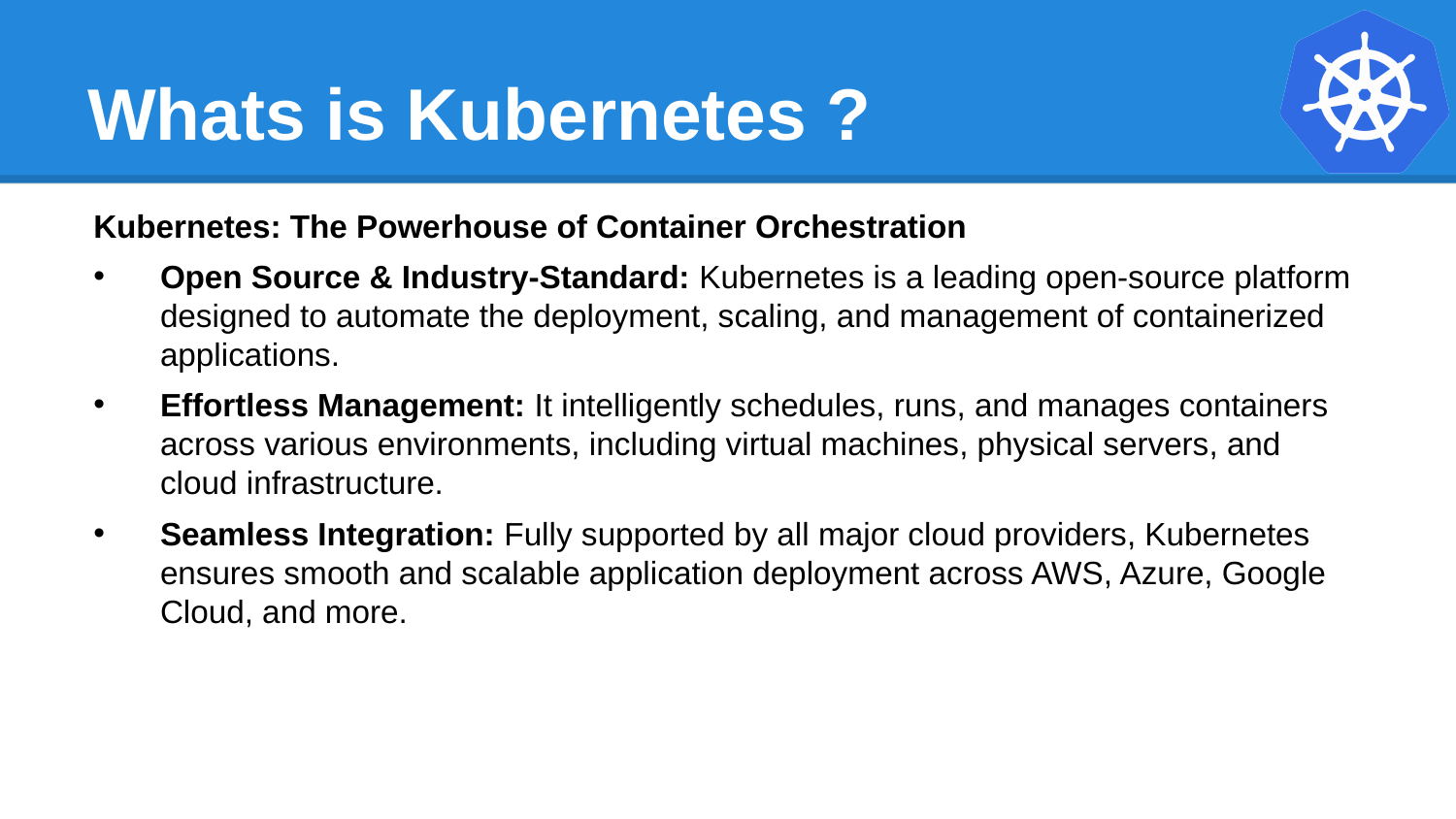

# Whats is Kubernetes ?
Kubernetes: The Powerhouse of Container Orchestration
Open Source & Industry-Standard: Kubernetes is a leading open-source platform designed to automate the deployment, scaling, and management of containerized applications.
Effortless Management: It intelligently schedules, runs, and manages containers across various environments, including virtual machines, physical servers, and cloud infrastructure.
Seamless Integration: Fully supported by all major cloud providers, Kubernetes ensures smooth and scalable application deployment across AWS, Azure, Google Cloud, and more.